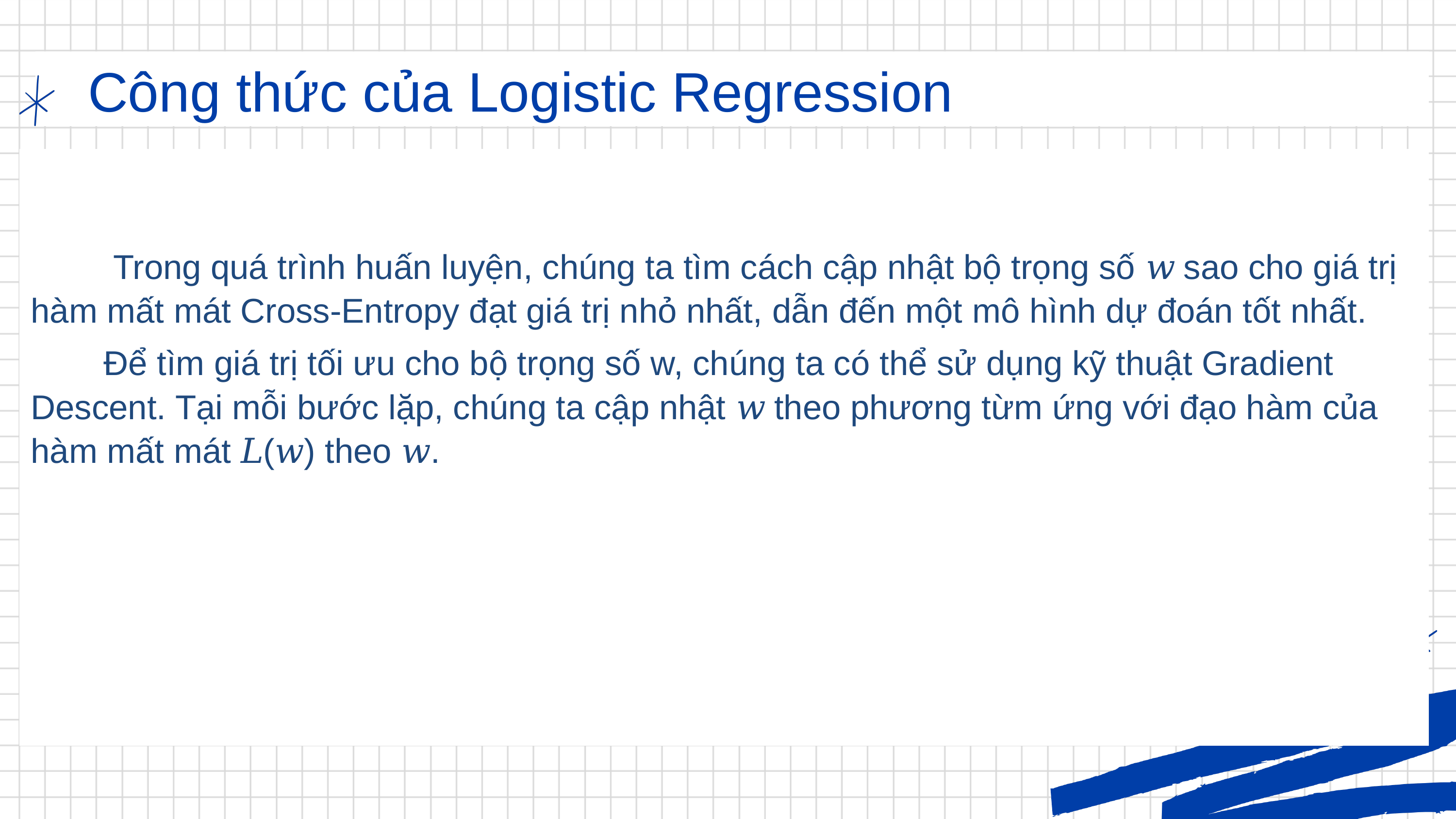

Công thức của Logistic Regression

	 Trong quá trình huấn luyện, chúng ta tìm cách cập nhật bộ trọng số 𝑤 sao cho giá trị hàm mất mát Cross-Entropy đạt giá trị nhỏ nhất, dẫn đến một mô hình dự đoán tốt nhất.
	Để tìm giá trị tối ưu cho bộ trọng số w, chúng ta có thể sử dụng kỹ thuật Gradient Descent. Tại mỗi bước lặp, chúng ta cập nhật 𝑤 theo phương từm ứng với đạo hàm của hàm mất mát 𝐿(𝑤) theo 𝑤.